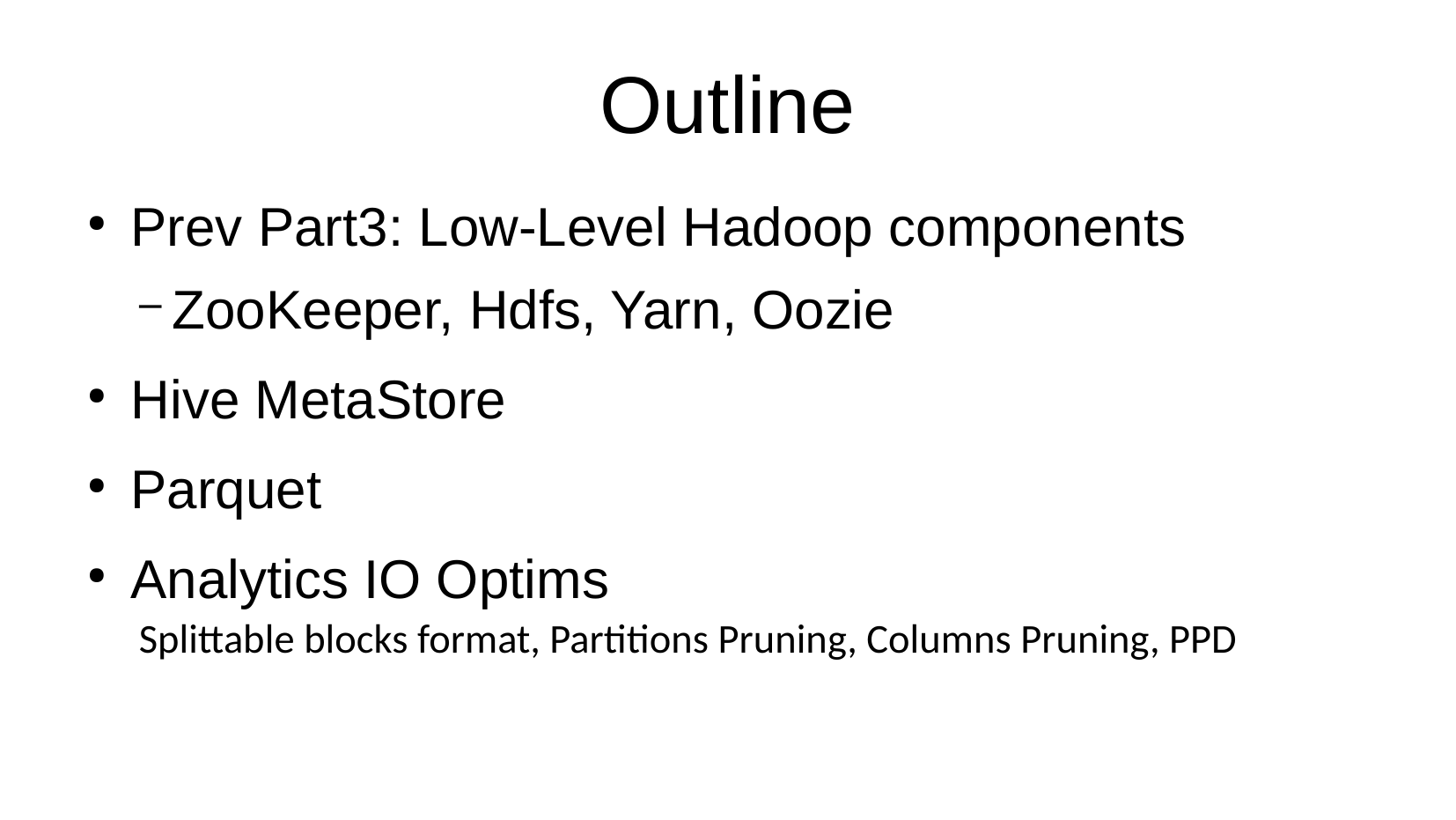

Outline
Prev Part3: Low-Level Hadoop components
ZooKeeper, Hdfs, Yarn, Oozie
Hive MetaStore
Parquet
Analytics IO Optims
Splittable blocks format, Partitions Pruning, Columns Pruning, PPD